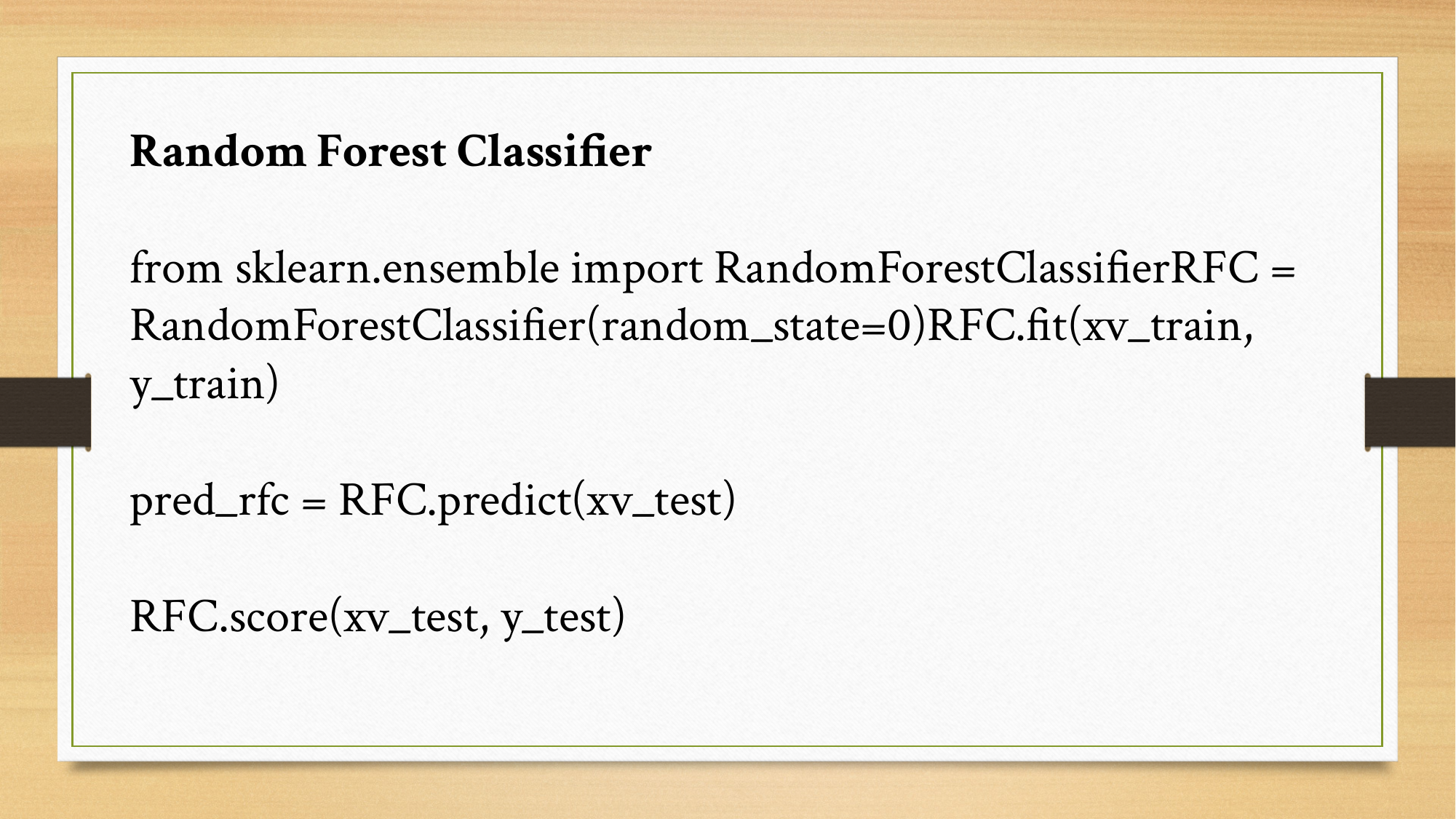

Random Forest Classifier
from sklearn.ensemble import RandomForestClassifierRFC = RandomForestClassifier(random_state=0)RFC.fit(xv_train, y_train)
pred_rfc = RFC.predict(xv_test)
RFC.score(xv_test, y_test)